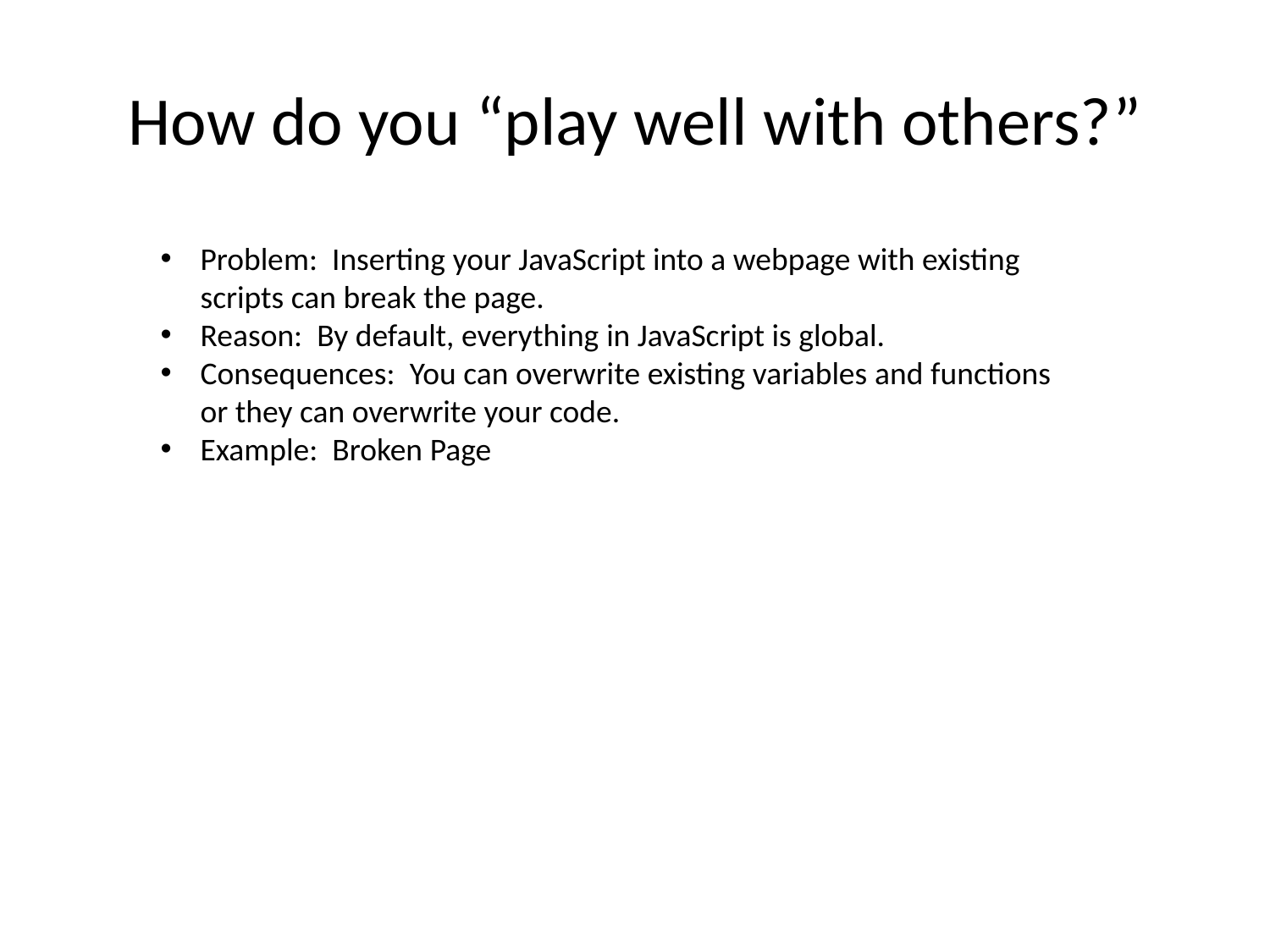

# How do you “play well with others?”
Problem:  Inserting your JavaScript into a webpage with existing scripts can break the page.
Reason:  By default, everything in JavaScript is global.
Consequences:  You can overwrite existing variables and functions or they can overwrite your code.
Example:  Broken Page